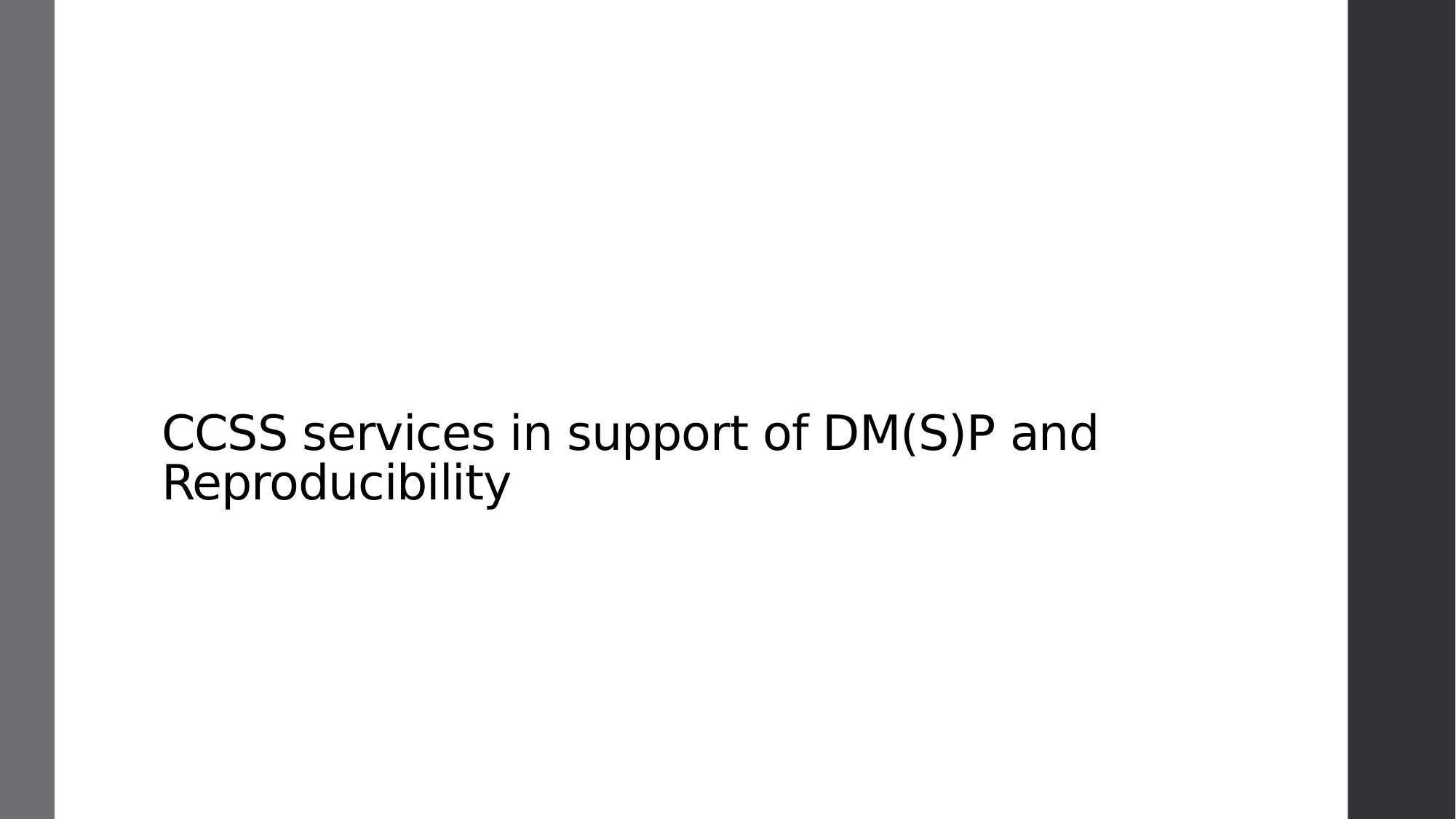

# CCSS services in support of DM(S)P and Reproducibility